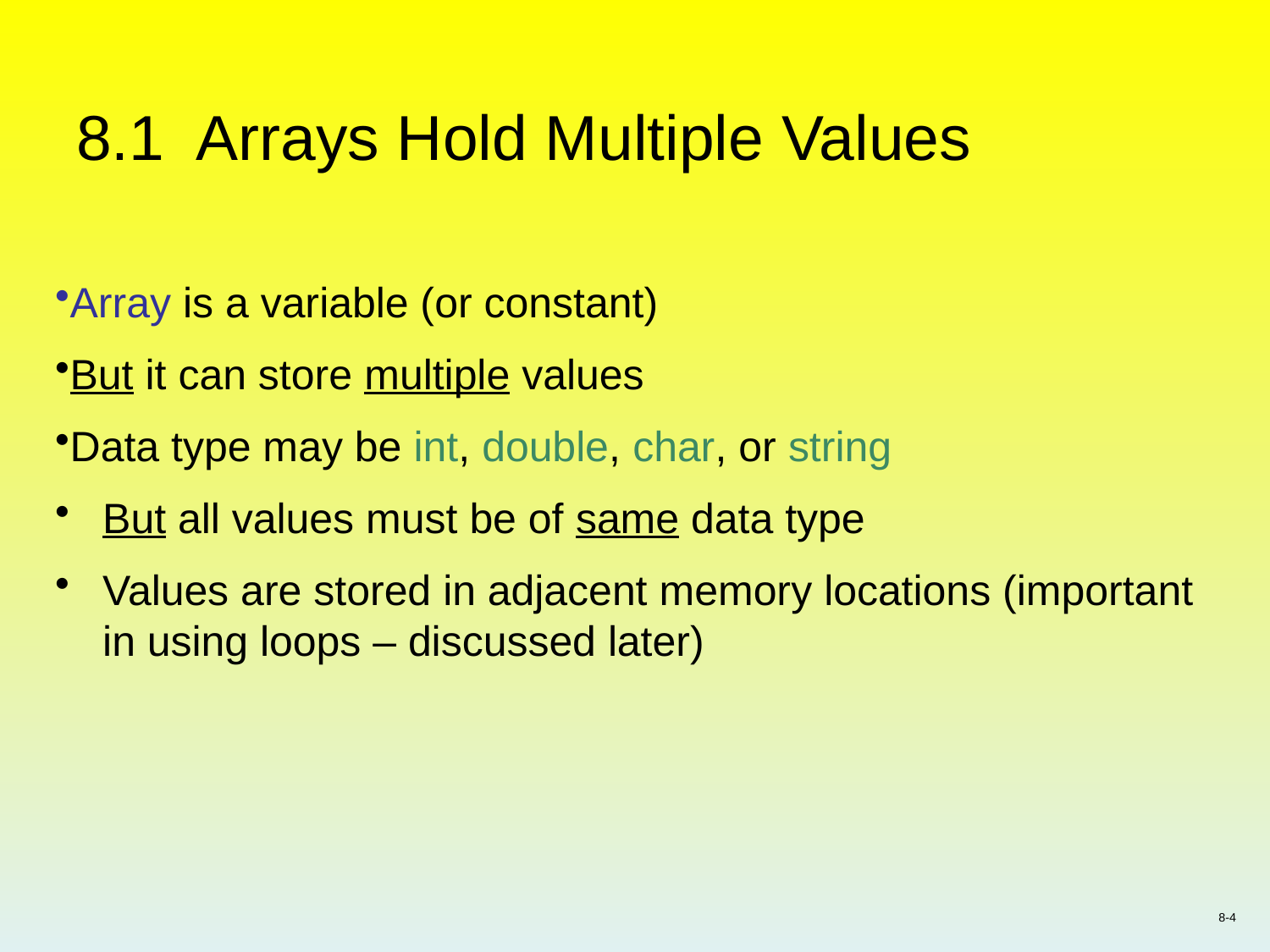

# 8.1  Arrays Hold Multiple Values
Array is a variable (or constant)
But it can store multiple values
Data type may be int, double, char, or string
But all values must be of same data type
Values are stored in adjacent memory locations (important in using loops – discussed later)
8-4